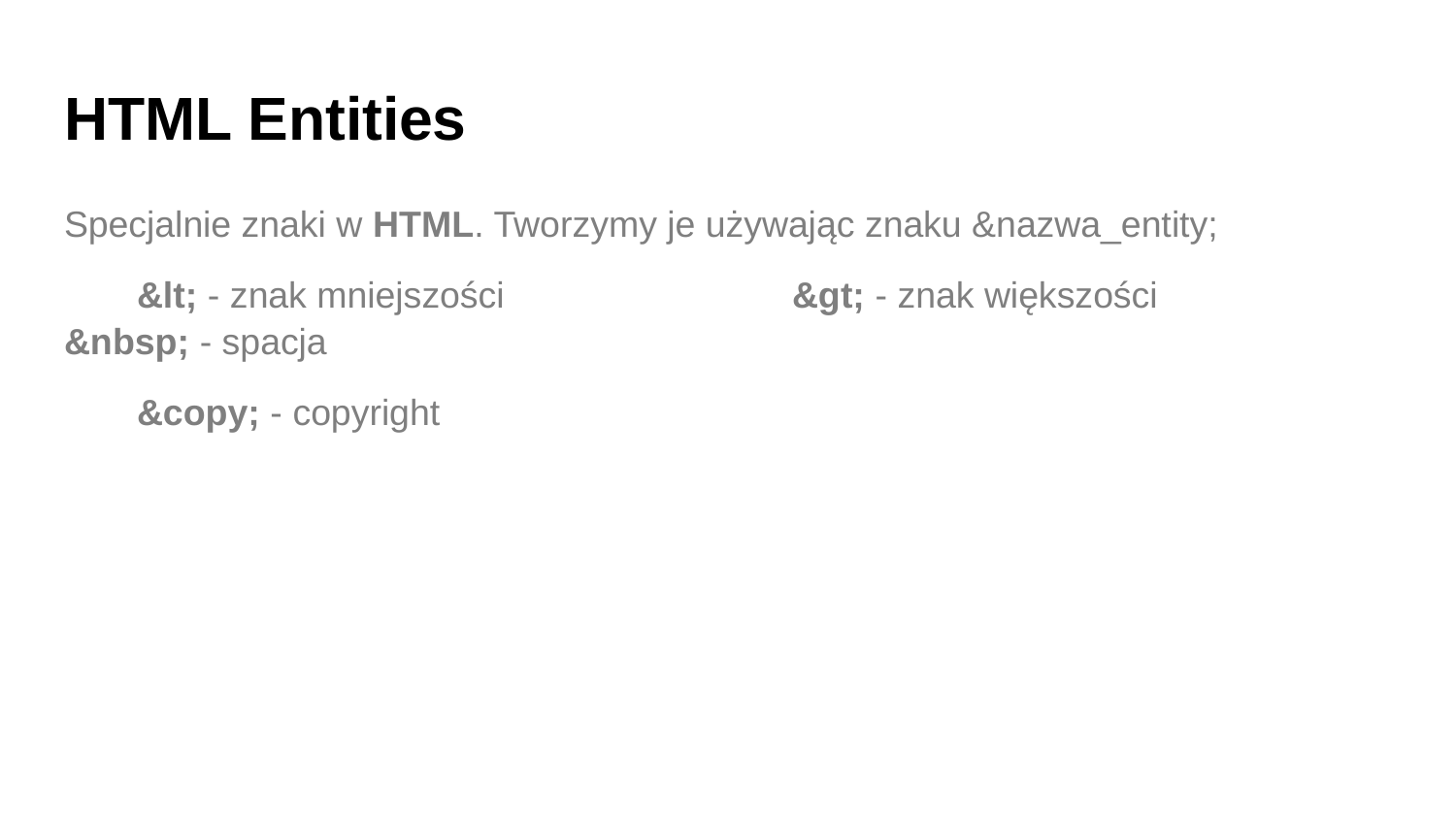

# HTML Entities
Specjalnie znaki w HTML. Tworzymy je używając znaku &nazwa_entity;
&lt; - znak mniejszości		&gt; - znak większości		&nbsp; - spacja
&copy; - copyright